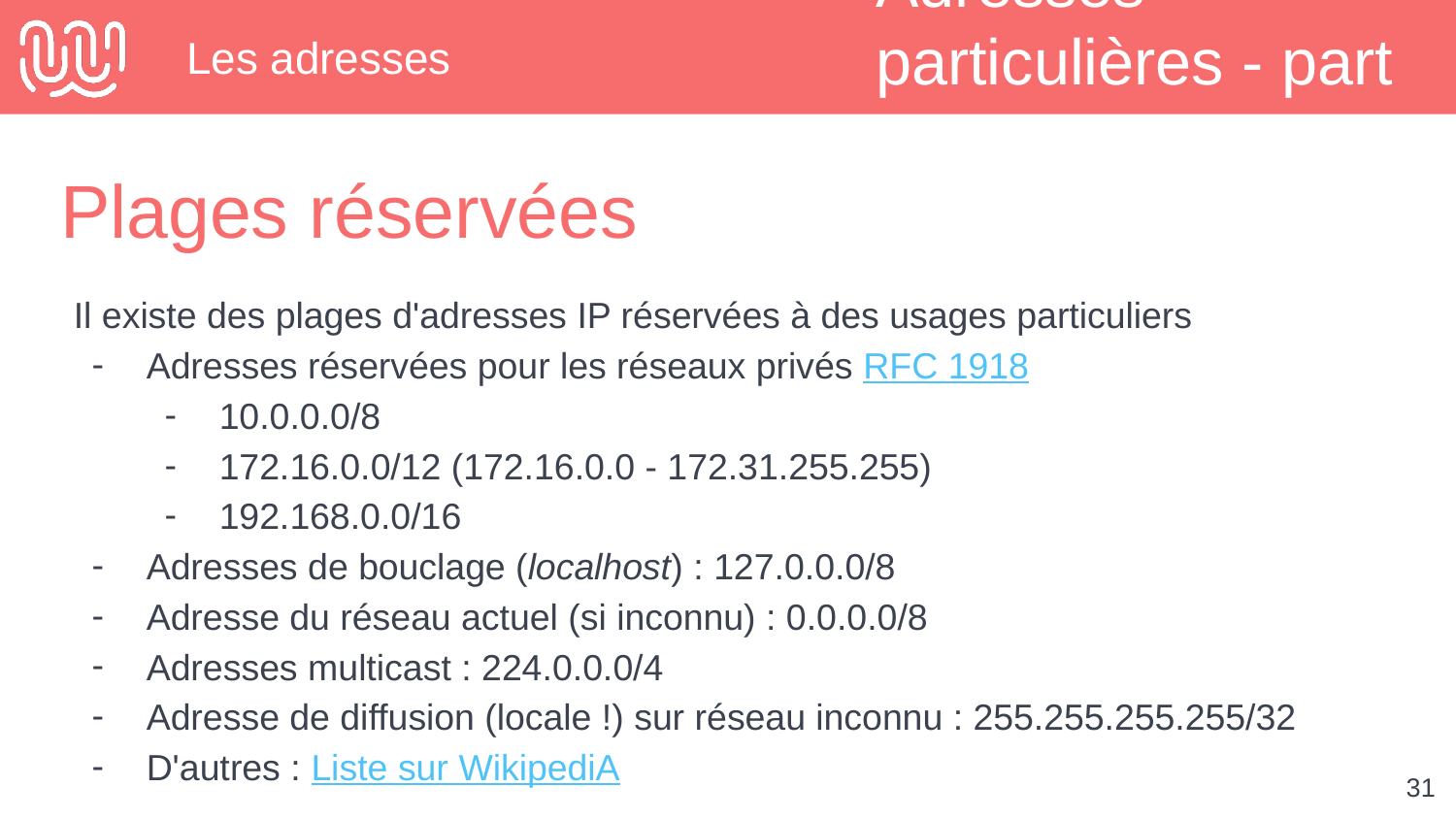

# Les adresses
Adresses particulières - part 2
Plages réservées
Il existe des plages d'adresses IP réservées à des usages particuliers
Adresses réservées pour les réseaux privés RFC 1918
10.0.0.0/8
172.16.0.0/12 (172.16.0.0 - 172.31.255.255)
192.168.0.0/16
Adresses de bouclage (localhost) : 127.0.0.0/8
Adresse du réseau actuel (si inconnu) : 0.0.0.0/8
Adresses multicast : 224.0.0.0/4
Adresse de diffusion (locale !) sur réseau inconnu : 255.255.255.255/32
D'autres : Liste sur WikipediA
31